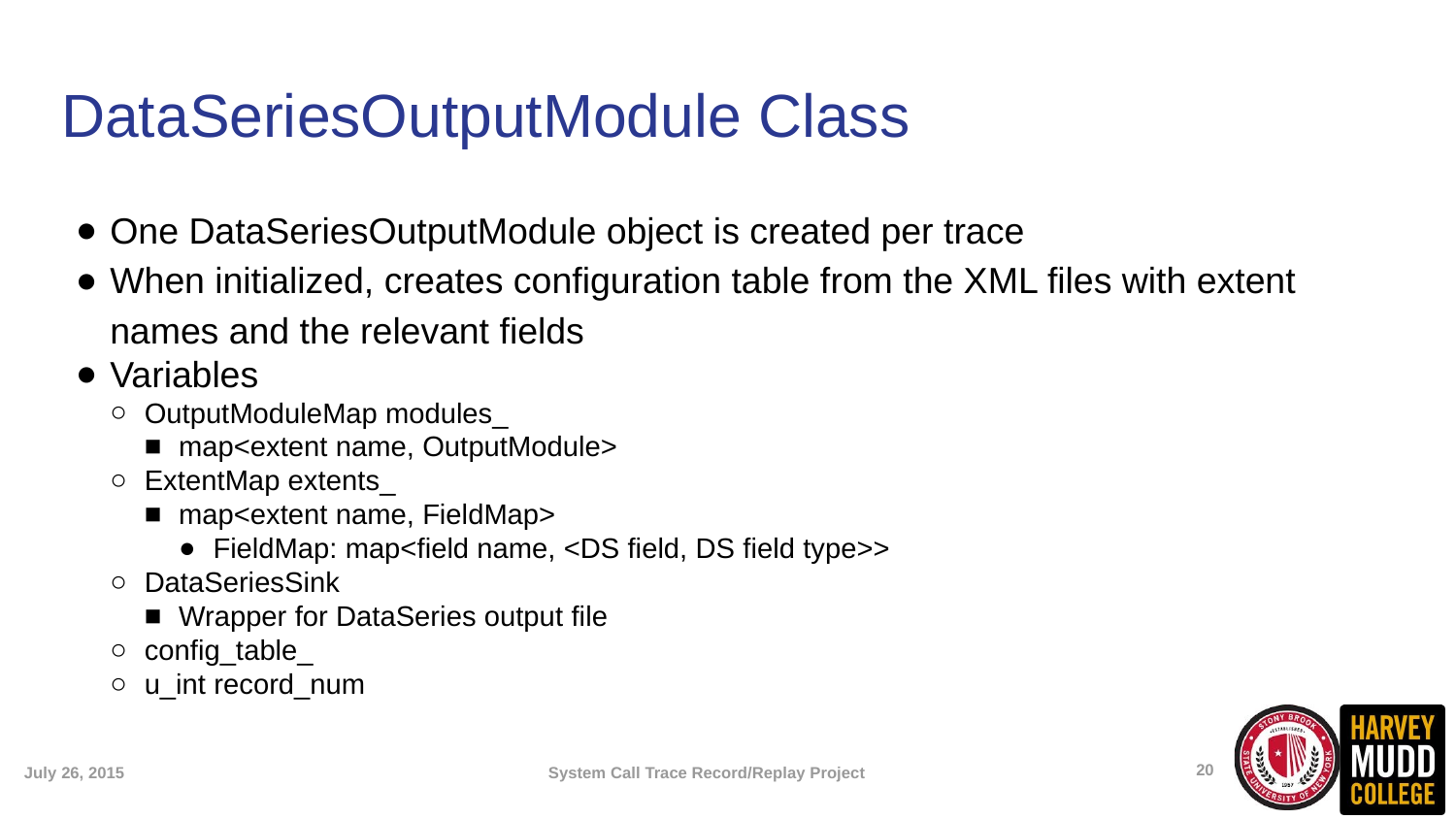

DataSeriesOutputModule Class
One DataSeriesOutputModule object is created per trace
When initialized, creates configuration table from the XML files with extent  names and the relevant fields
Variables
OutputModuleMap modules_
map<extent name, OutputModule>
ExtentMap extents_
map<extent name, FieldMap>
FieldMap: map<field name, <DS field, DS field type>>
DataSeriesSink
Wrapper for DataSeries output file
config_table_
u_int record_num
20
July 26, 2015
System Call Trace Record/Replay Project